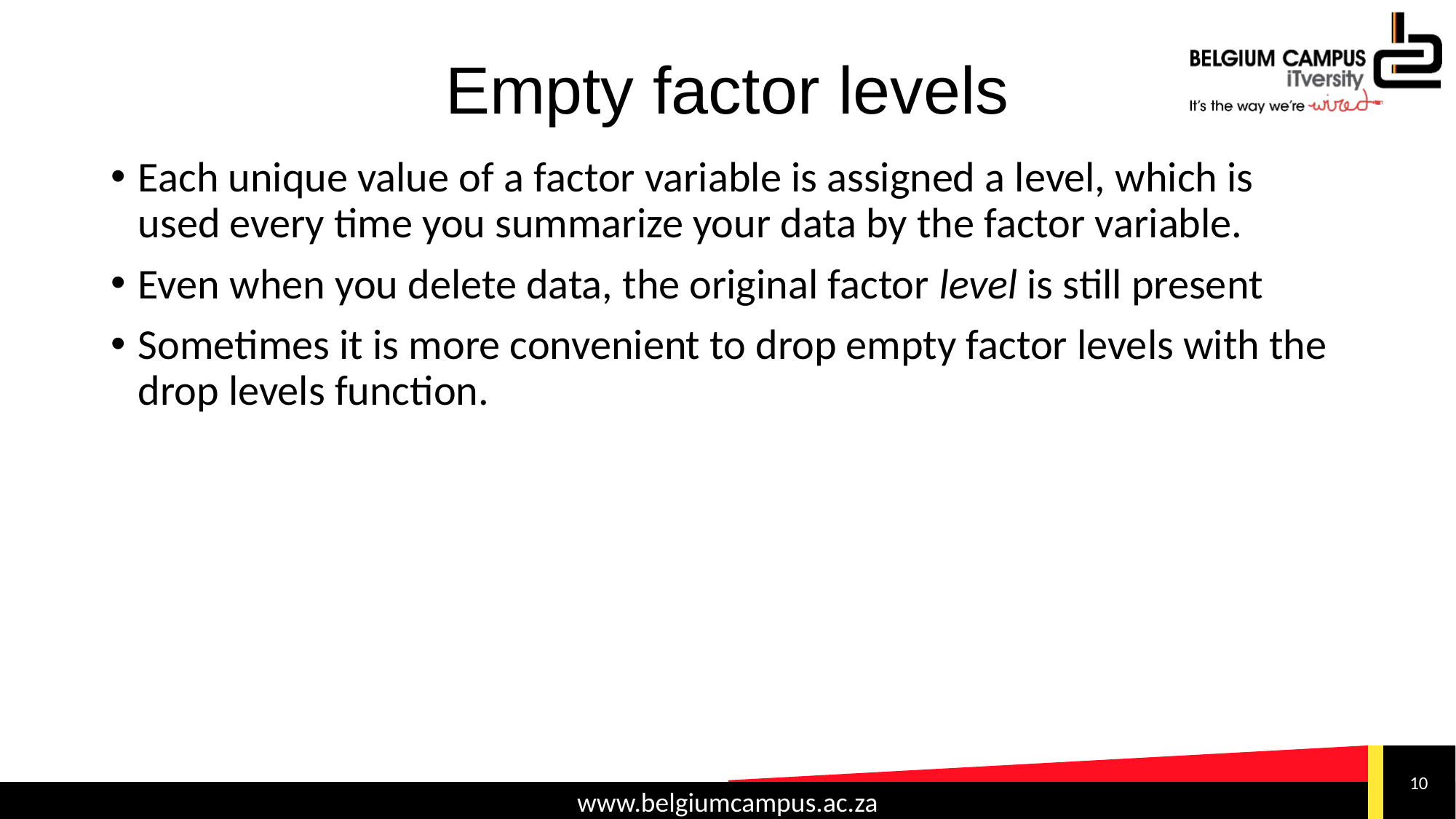

# Empty factor levels
Each unique value of a factor variable is assigned a level, which is used every time you summarize your data by the factor variable.
Even when you delete data, the original factor level is still present
Sometimes it is more convenient to drop empty factor levels with the drop levels function.